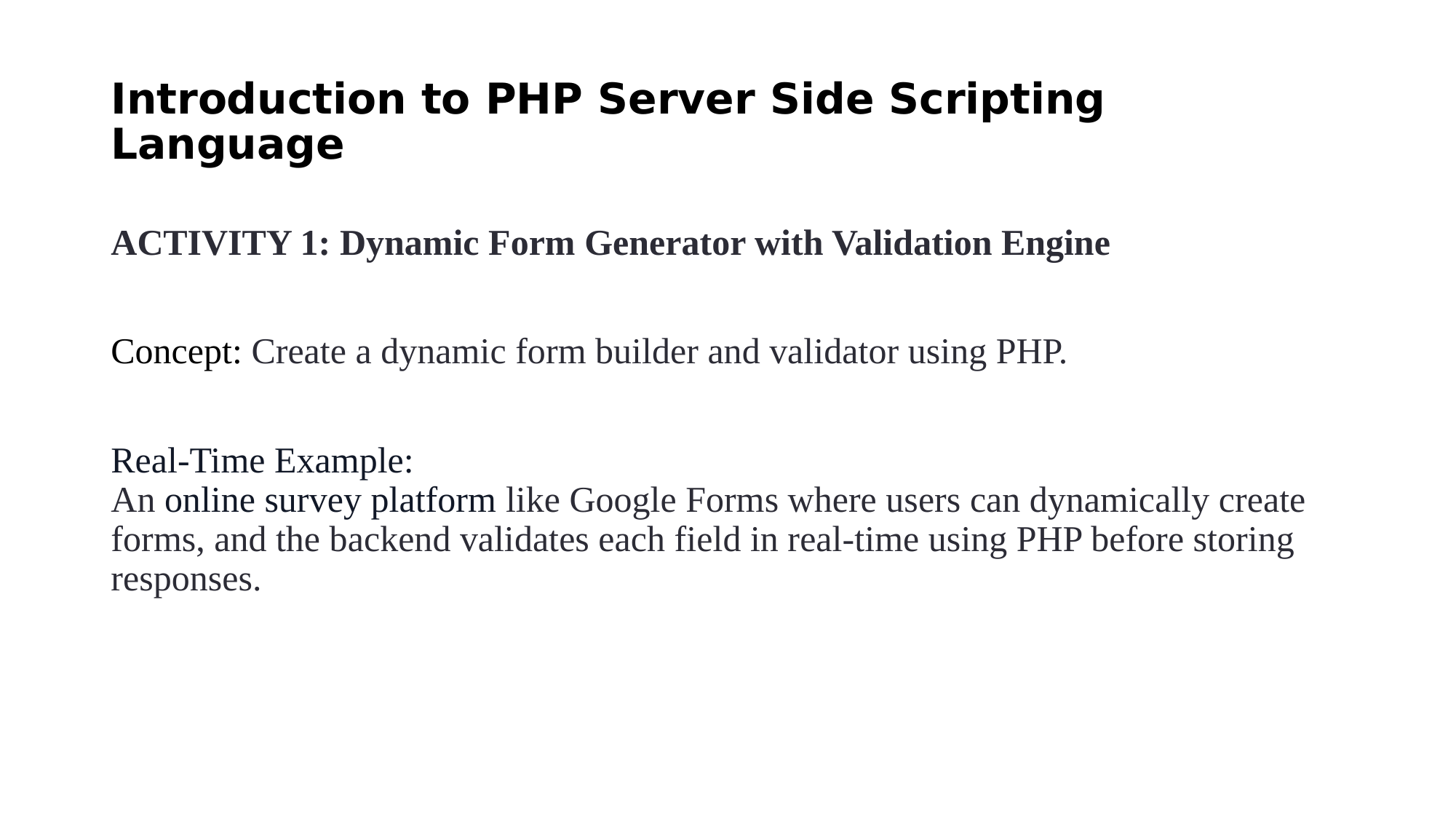

# Introduction to PHP Server Side Scripting Language
ACTIVITY 1: Dynamic Form Generator with Validation Engine

Concept: Create a dynamic form builder and validator using PHP.

Real-Time Example:
An online survey platform like Google Forms where users can dynamically create forms, and the backend validates each field in real-time using PHP before storing responses.